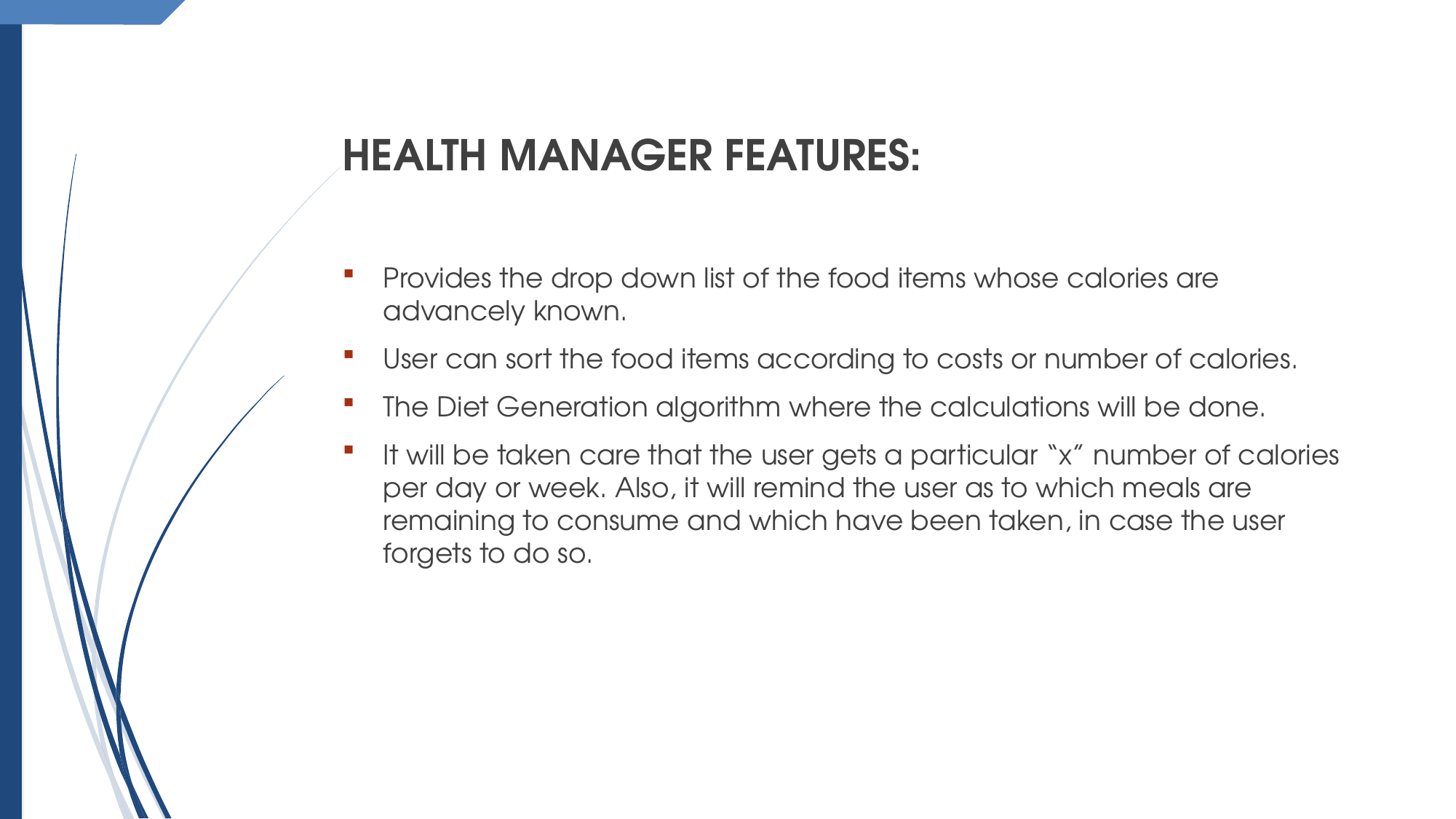

HEALTH MANAGER FEATURES:

Provides the drop down list of the food items whose calories are advancely known.
User can sort the food items according to costs or number of calories.
The Diet Generation algorithm where the calculations will be done.
It will be taken care that the user gets a particular “x” number of calories per day or week. Also, it will remind the user as to which meals are remaining to consume and which have been taken, in case the user forgets to do so.